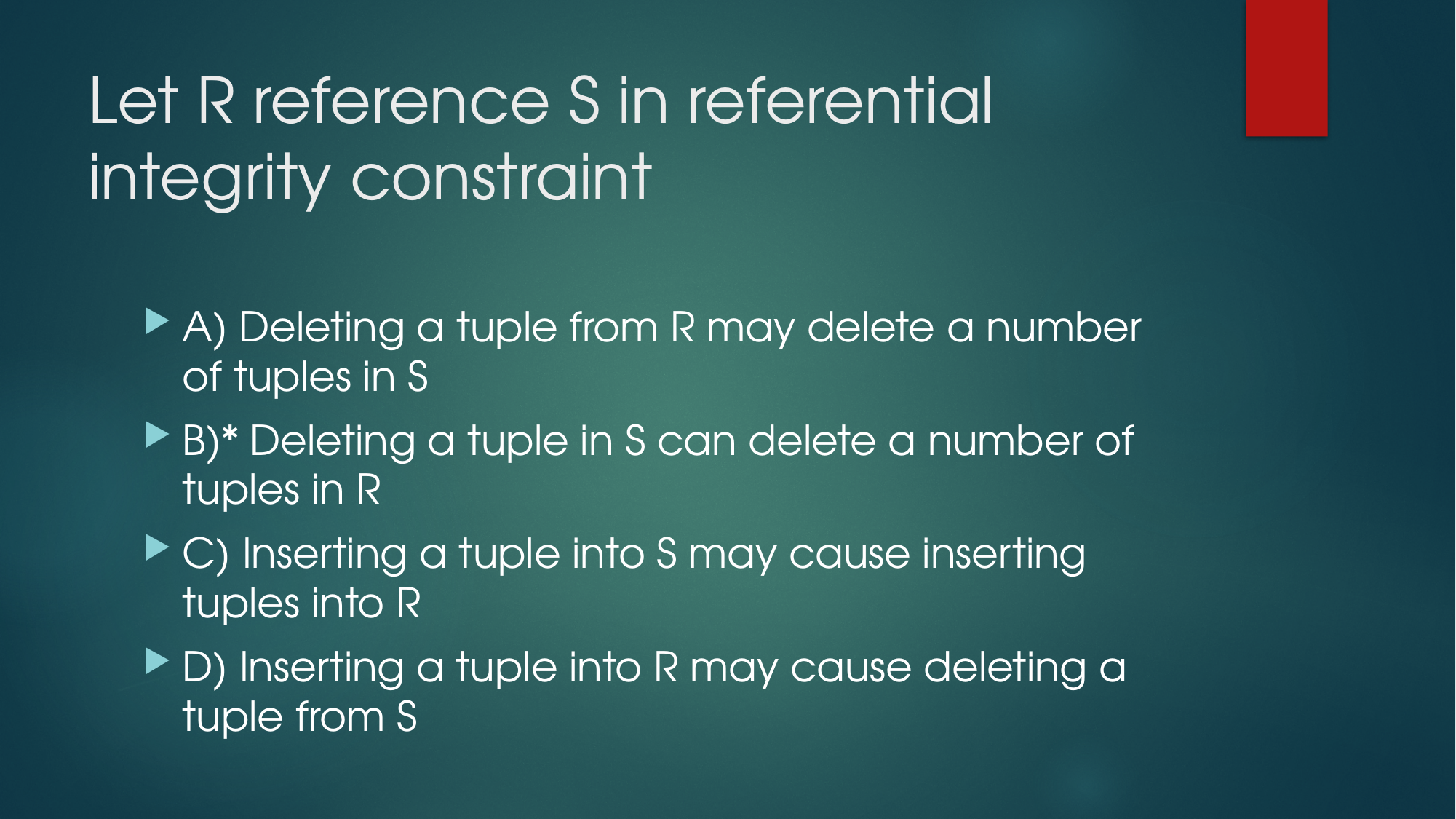

# Let R reference S in referential integrity constraint

A) Deleting a tuple from R may delete a number of tuples in S
B)* Deleting a tuple in S can delete a number of tuples in R
C) Inserting a tuple into S may cause inserting tuples into R
D) Inserting a tuple into R may cause deleting a tuple from S